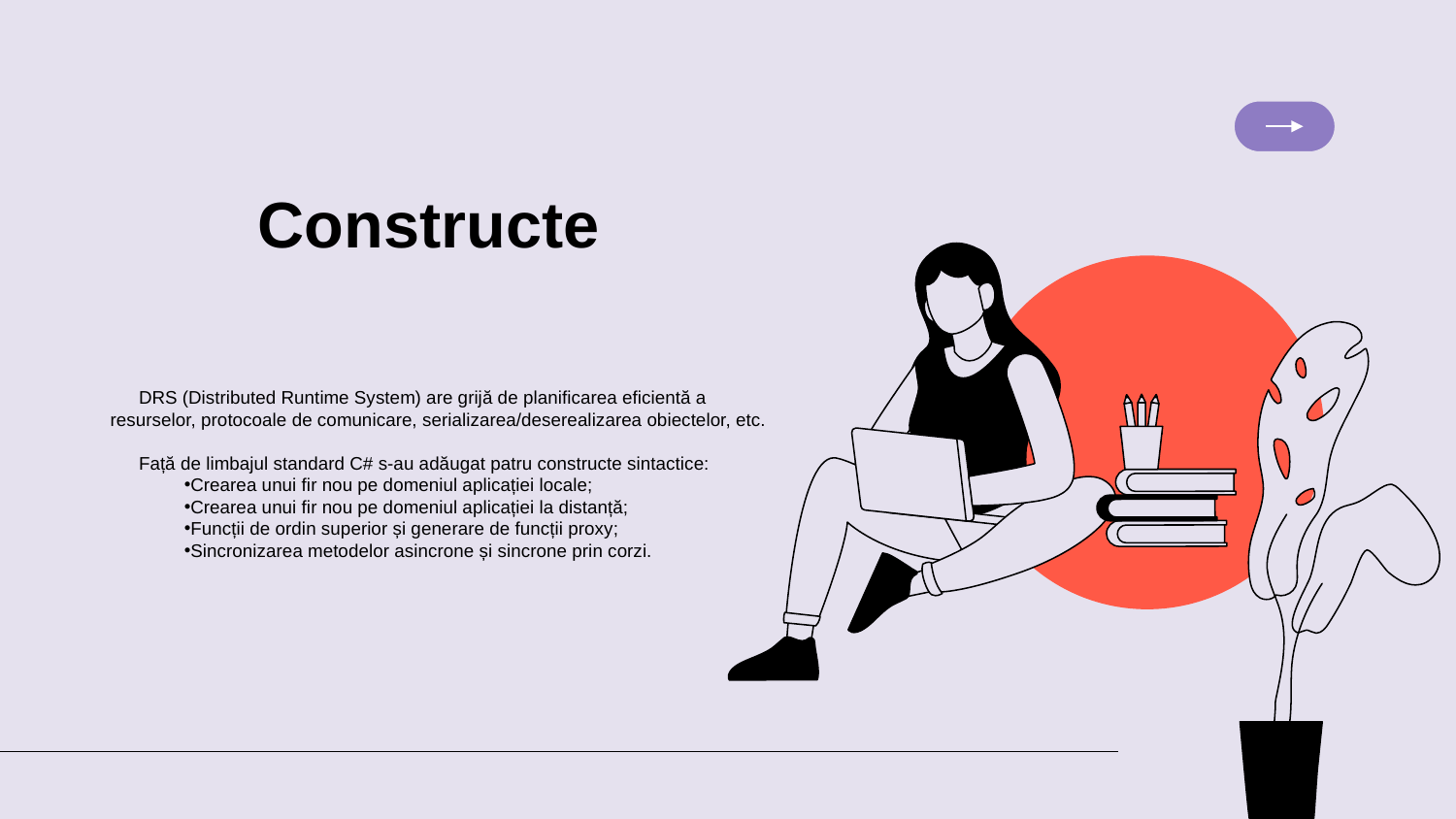

# Constructe

DRS (Distributed Runtime System) are grijă de planificarea eficientă a resurselor, protocoale de comunicare, serializarea/deserealizarea obiectelor, etc.

Față de limbajul standard C# s-au adăugat patru constructe sintactice:
Crearea unui fir nou pe domeniul aplicației locale;
Crearea unui fir nou pe domeniul aplicației la distanță;
Funcții de ordin superior și generare de funcții proxy;
Sincronizarea metodelor asincrone și sincrone prin corzi.